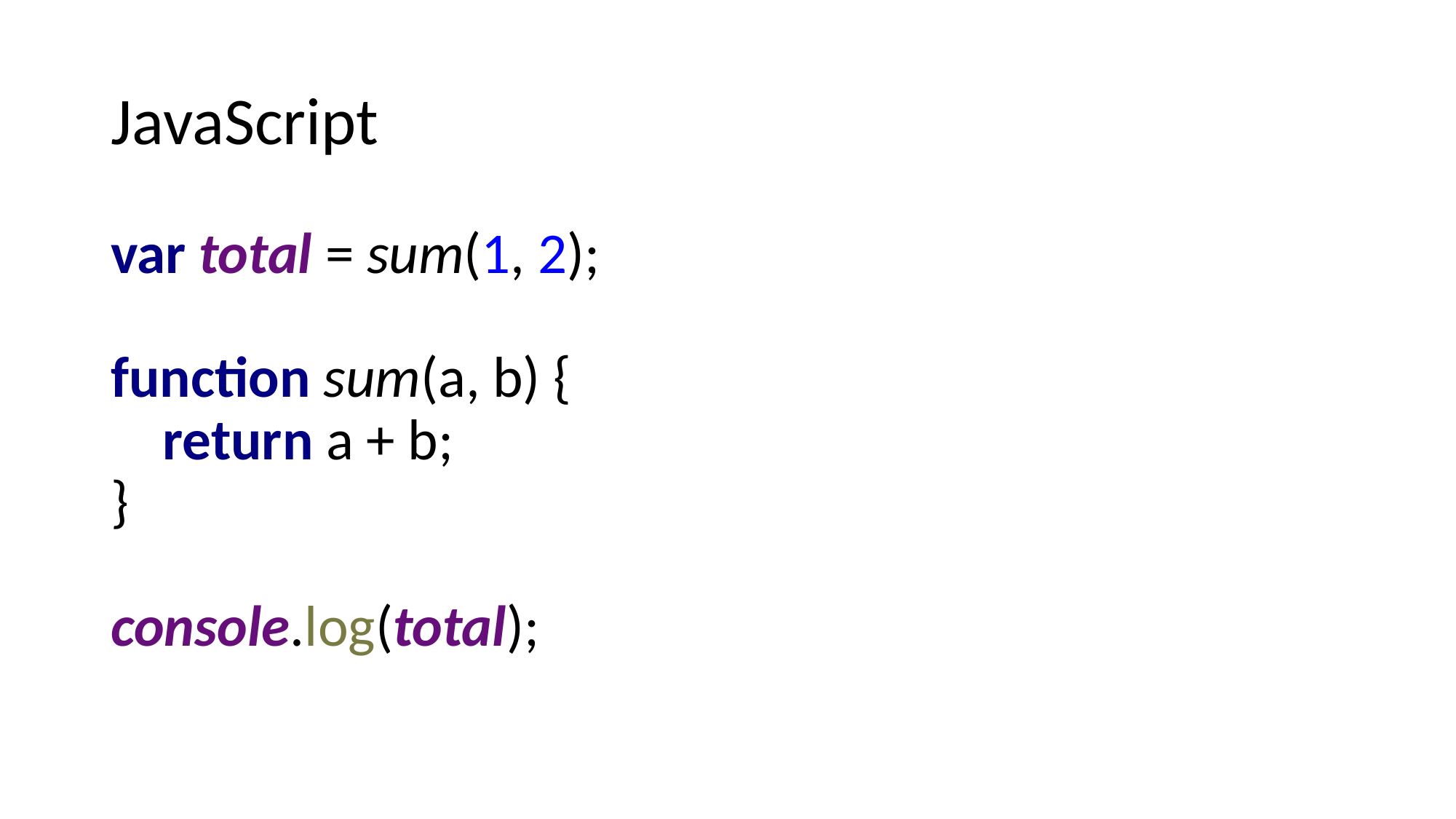

# JavaScript
var total = sum(1, 2);
function sum(a, b) {
    return a + b;
}
console.log(total);